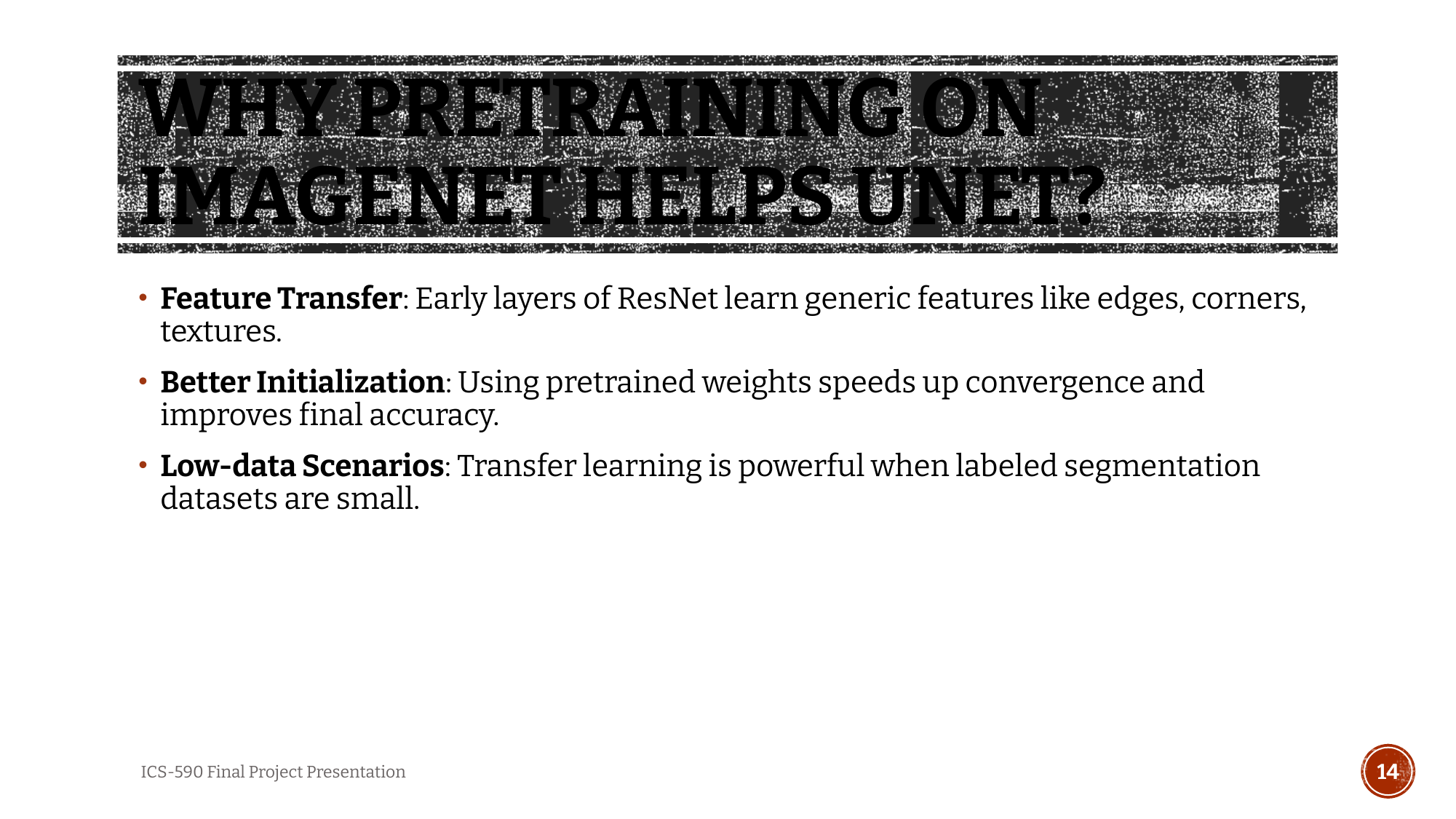

# Why Pretraining on ImageNet Helps UNet?

Feature Transfer: Early layers of ResNet learn generic features like edges, corners, textures.
Better Initialization: Using pretrained weights speeds up convergence and improves final accuracy.
Low-data Scenarios: Transfer learning is powerful when labeled segmentation datasets are small.

ICS-590 Final Project Presentation
14